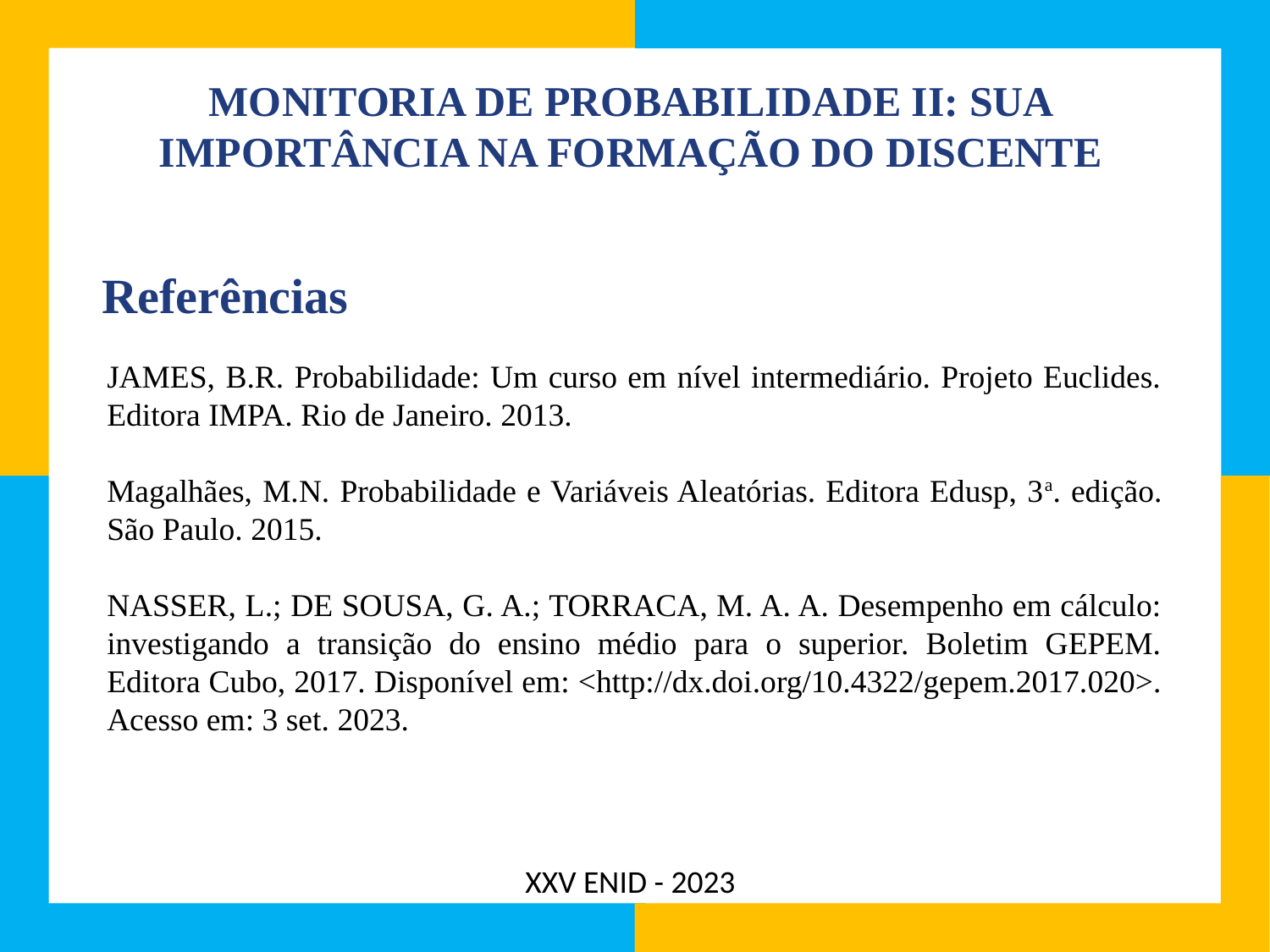

# MONITORIA DE PROBABILIDADE II: SUA IMPORTÂNCIA NA FORMAÇÃO DO DISCENTE
Referências
JAMES, B.R. Probabilidade: Um curso em nível intermediário. Projeto Euclides. Editora IMPA. Rio de Janeiro. 2013.

Magalhães, M.N. Probabilidade e Variáveis Aleatórias. Editora Edusp, 3a. edição. São Paulo. 2015.

NASSER, L.; DE SOUSA, G. A.; TORRACA, M. A. A. Desempenho em cálculo: investigando a transição do ensino médio para o superior. Boletim GEPEM. Editora Cubo, 2017. Disponível em: <http://dx.doi.org/10.4322/gepem.2017.020>. Acesso em: 3 set. 2023.
XXV ENID - 2023